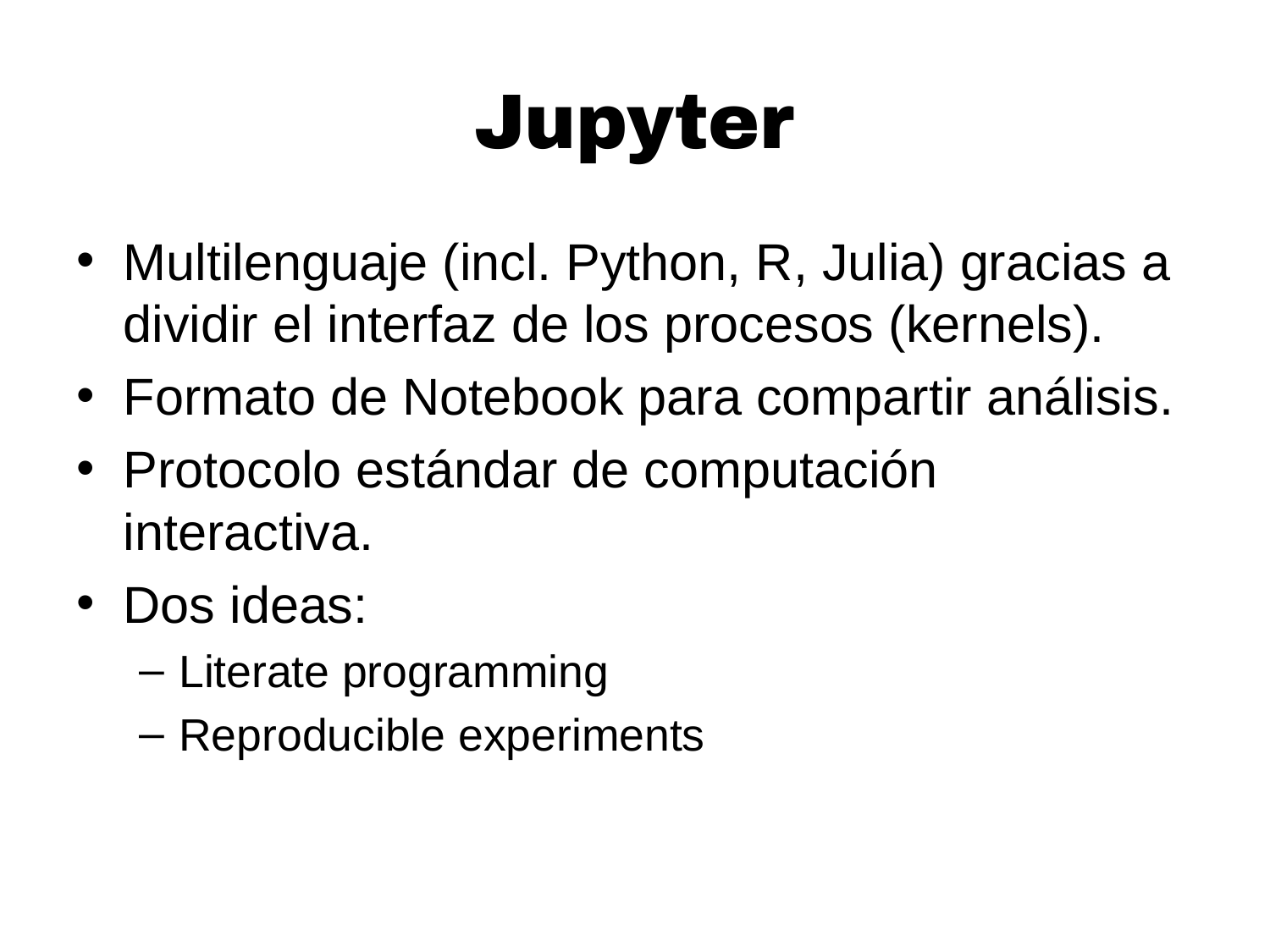

# Jupyter
Multilenguaje (incl. Python, R, Julia) gracias a dividir el interfaz de los procesos (kernels).
Formato de Notebook para compartir análisis.
Protocolo estándar de computación interactiva.
Dos ideas:
Literate programming
Reproducible experiments